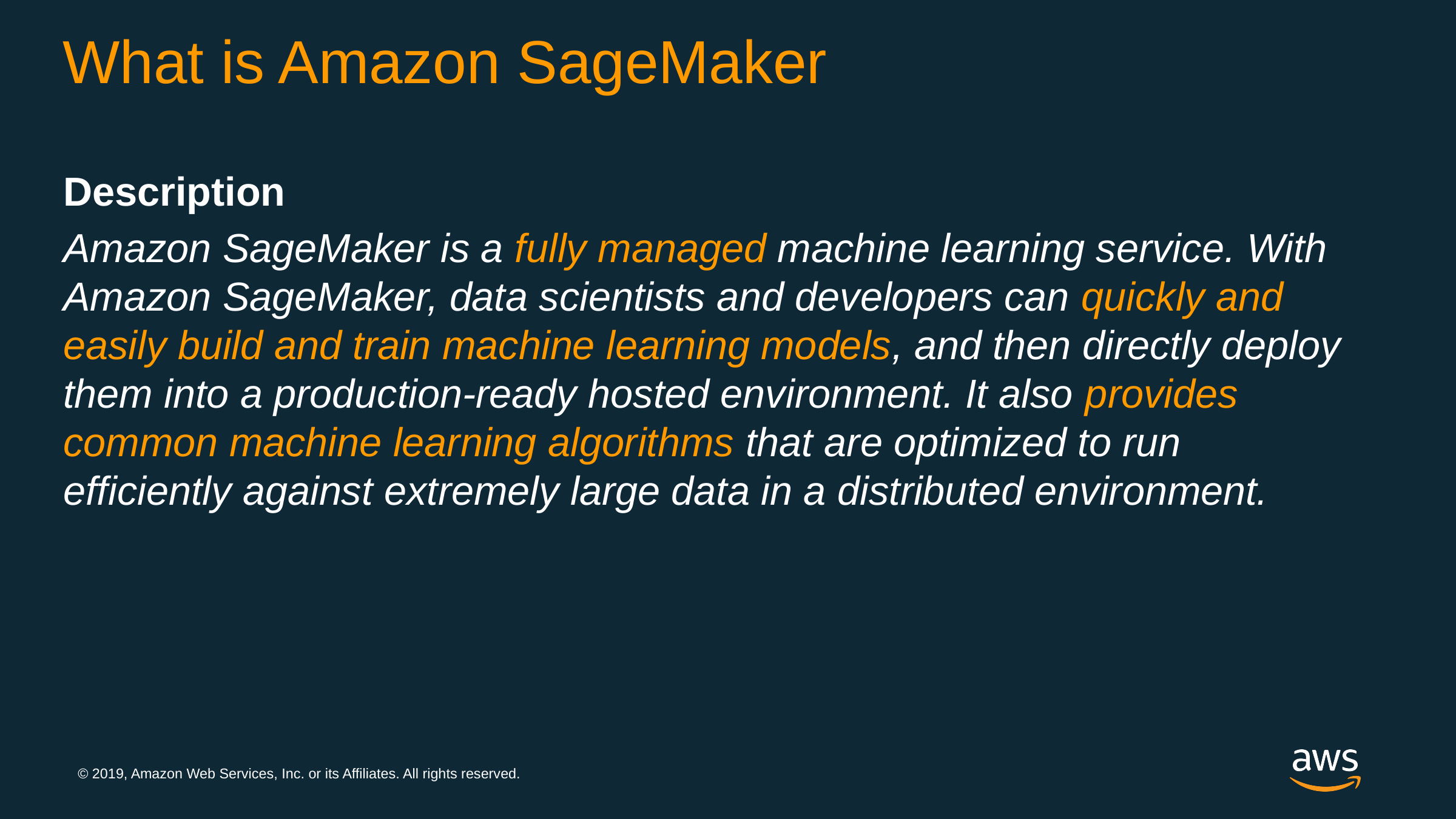

# What is Amazon SageMaker
Description
Amazon SageMaker is a fully managed machine learning service. With Amazon SageMaker, data scientists and developers can quickly and easily build and train machine learning models, and then directly deploy them into a production-ready hosted environment. It also provides common machine learning algorithms that are optimized to run efficiently against extremely large data in a distributed environment.